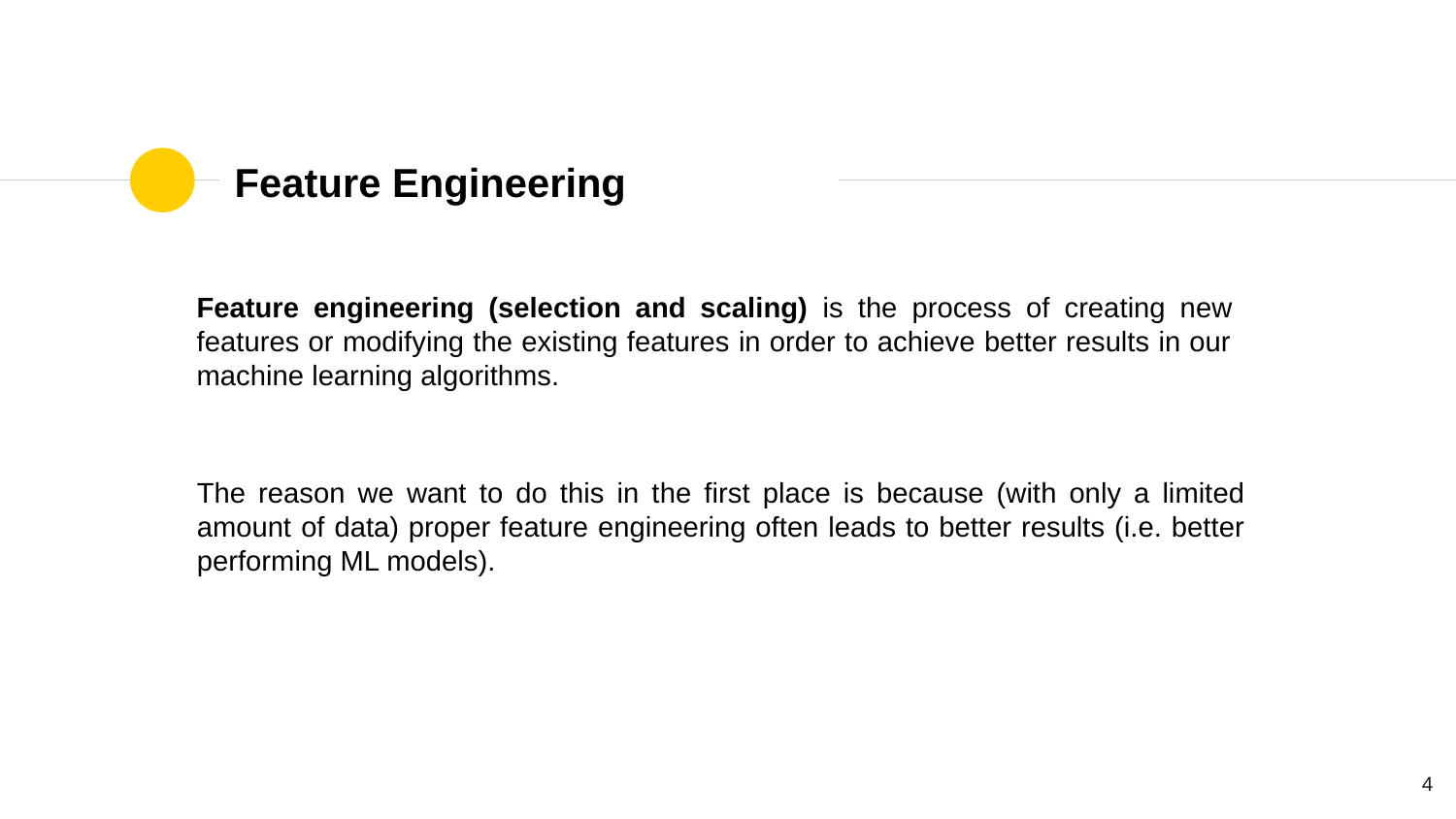

# Feature Engineering
Feature engineering (selection and scaling) is the process of creating new features or modifying the existing features in order to achieve better results in our machine learning algorithms.

The reason we want to do this in the first place is because (with only a limited amount of data) proper feature engineering often leads to better results (i.e. better performing ML models).

4